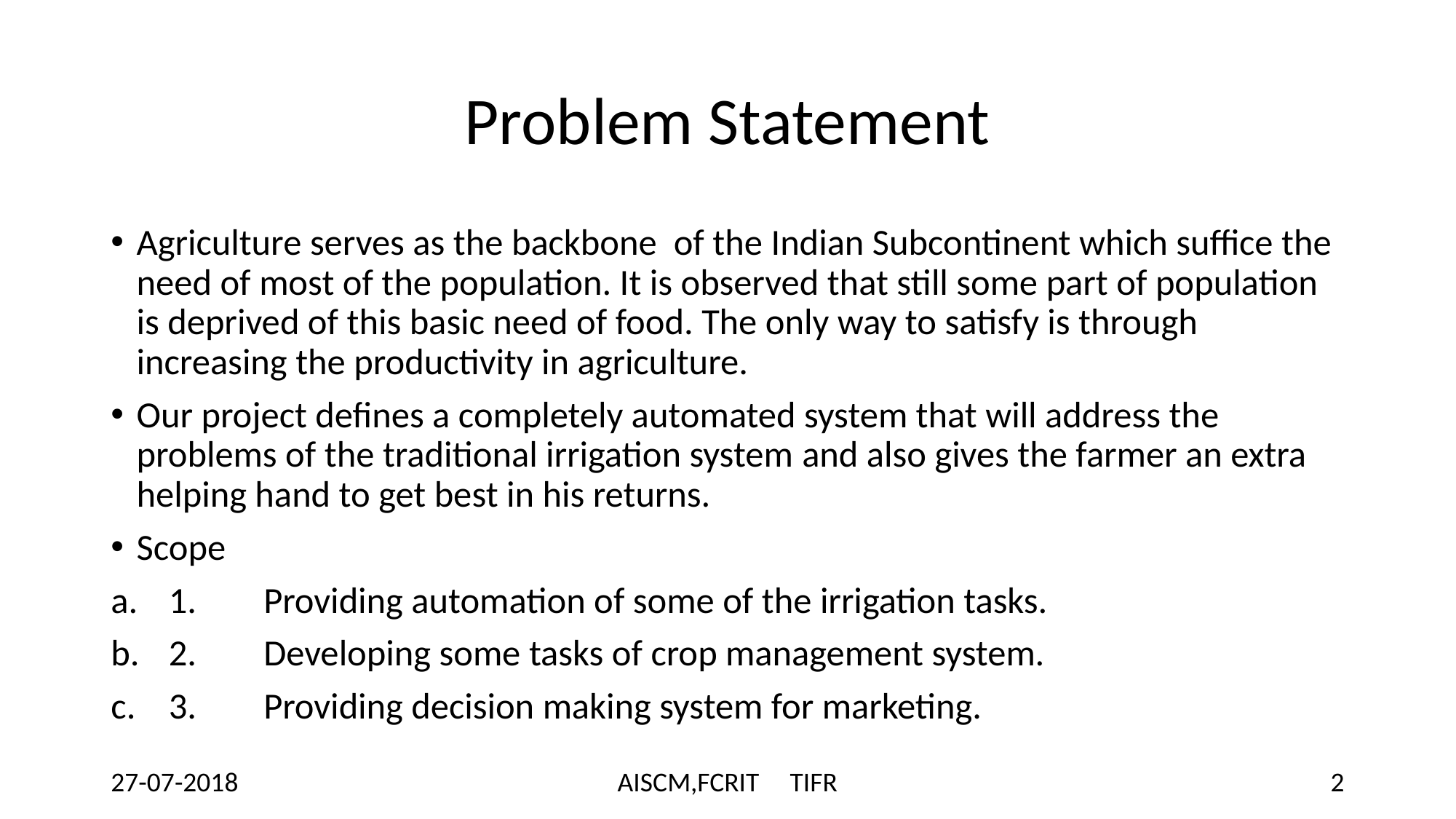

# Problem Statement
Agriculture serves as the backbone  of the Indian Subcontinent which suffice the need of most of the population. It is observed that still some part of population is deprived of this basic need of food. The only way to satisfy is through increasing the productivity in agriculture.
Our project defines a completely automated system that will address the problems of the traditional irrigation system and also gives the farmer an extra helping hand to get best in his returns.
Scope
1.	Providing automation of some of the irrigation tasks.
2.	Developing some tasks of crop management system.
3.	Providing decision making system for marketing.

27-07-2018
AISCM,FCRIT     TIFR
2